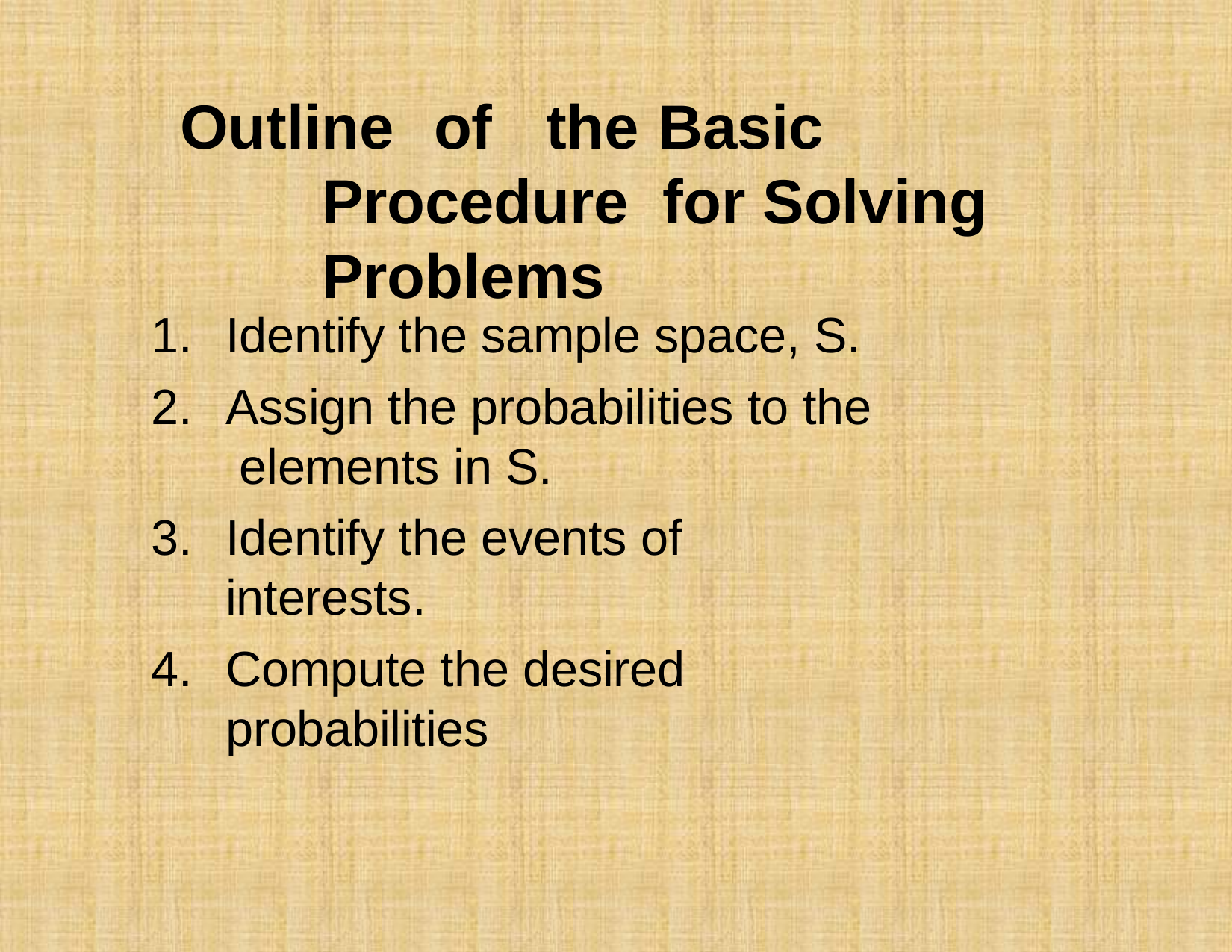

# Outline	of	the	Basic	Procedure  for Solving Problems
Identify the sample space, S.
Assign the probabilities to the  elements in S.
Identify the events of interests.
Compute the desired probabilities